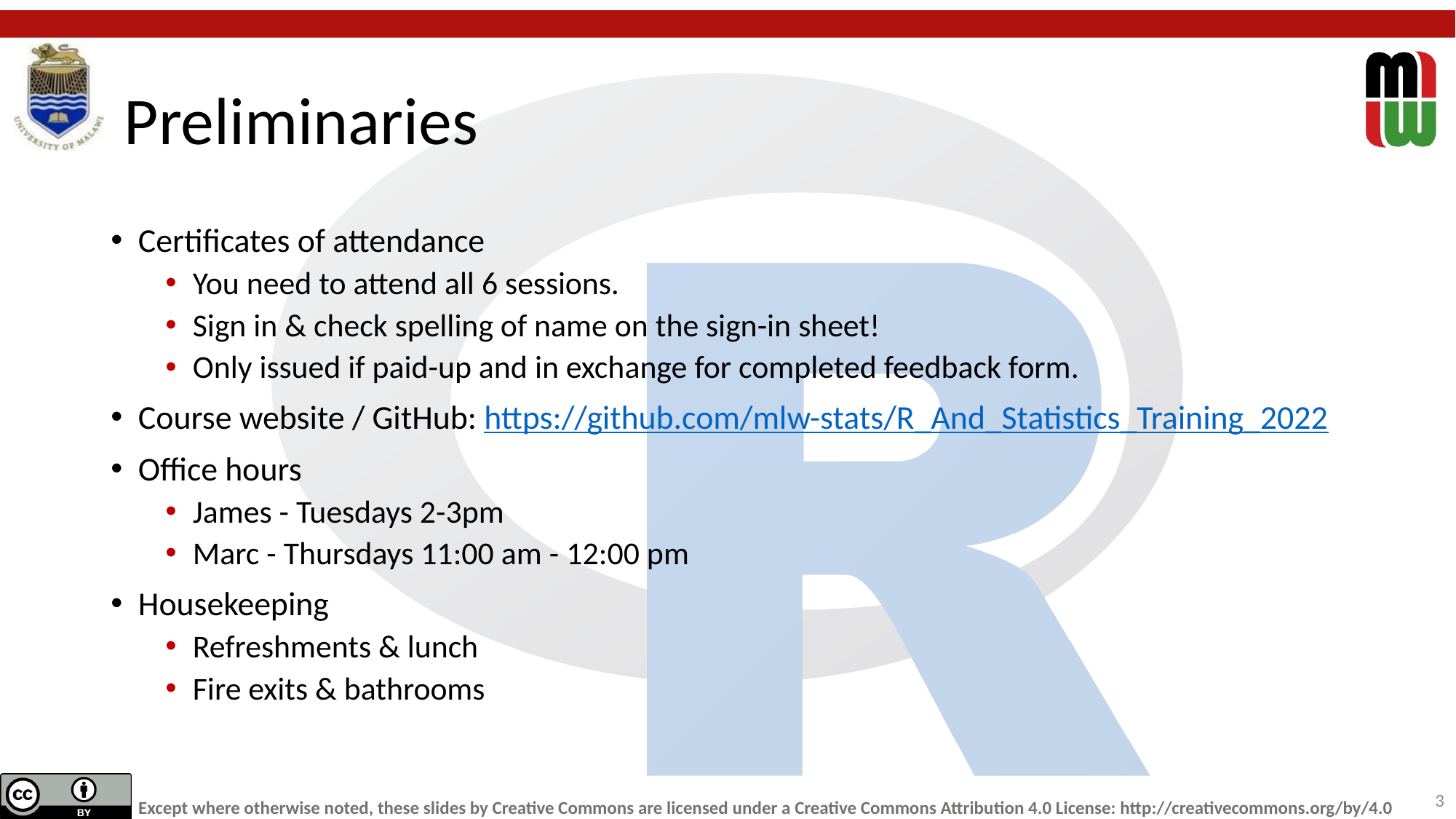

# Preliminaries
Certificates of attendance
You need to attend all 6 sessions.
Sign in & check spelling of name on the sign-in sheet!
Only issued if paid-up and in exchange for completed feedback form.
Course website / GitHub: https://github.com/mlw-stats/R_And_Statistics_Training_2022
Office hours
James - Tuesdays 2-3pm
Marc - Thursdays 11:00 am - 12:00 pm
Housekeeping
Refreshments & lunch
Fire exits & bathrooms
3